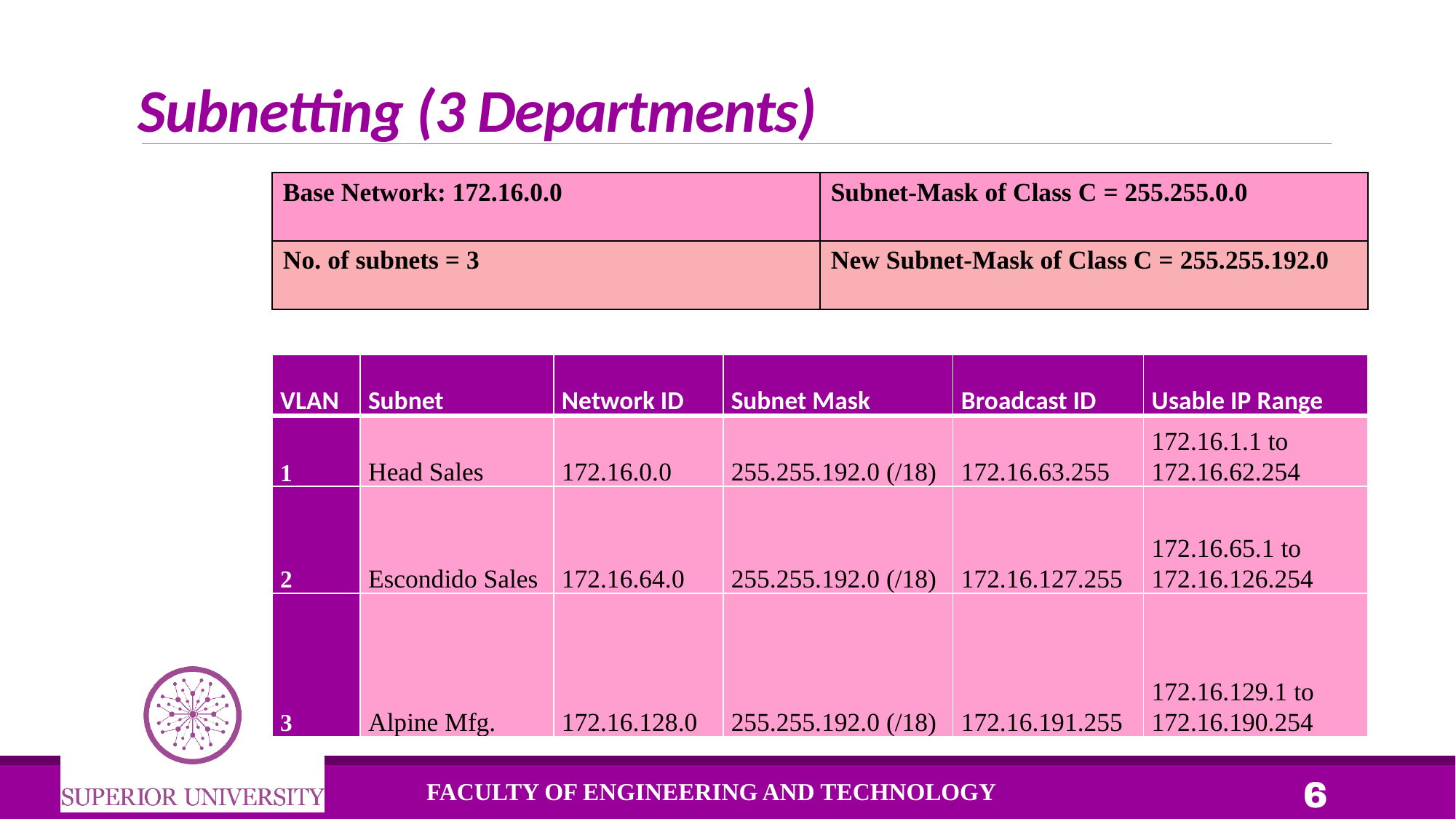

# Subnetting (3 Departments)
| Base Network: 172.16.0.0 | Subnet-Mask of Class C = 255.255.0.0 |
| --- | --- |
| No. of subnets = 3 | New Subnet-Mask of Class C = 255.255.192.0 |
| VLAN | Subnet | Network ID | Subnet Mask | Broadcast ID | Usable IP Range |
| --- | --- | --- | --- | --- | --- |
| 1 | Head Sales | 172.16.0.0 | 255.255.192.0 (/18) | 172.16.63.255 | 172.16.1.1 to 172.16.62.254 |
| 2 | Escondido Sales | 172.16.64.0 | 255.255.192.0 (/18) | 172.16.127.255 | 172.16.65.1 to 172.16.126.254 |
| 3 | Alpine Mfg. | 172.16.128.0 | 255.255.192.0 (/18) | 172.16.191.255 | 172.16.129.1 to 172.16.190.254 |

FACULTY OF ENGINEERING AND TECHNOLOGY
6